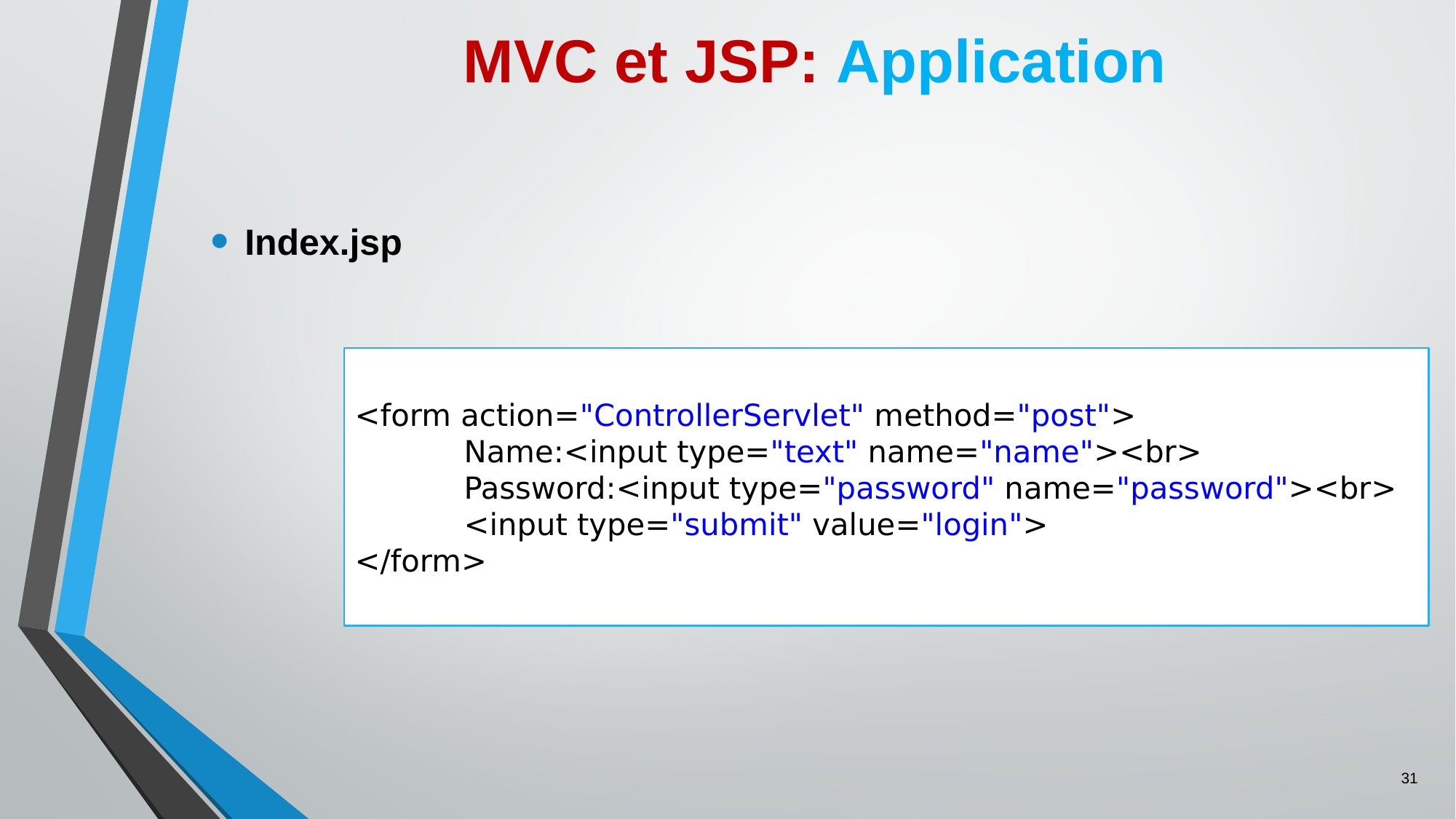

MVC et JSP: Application

Index.jsp

<form action="ControllerServlet" method="post">
	Name:<input type="text" name="name"><br>
	Password:<input type="password" name="password"><br>
	<input type="submit" value="login">
</form>
31